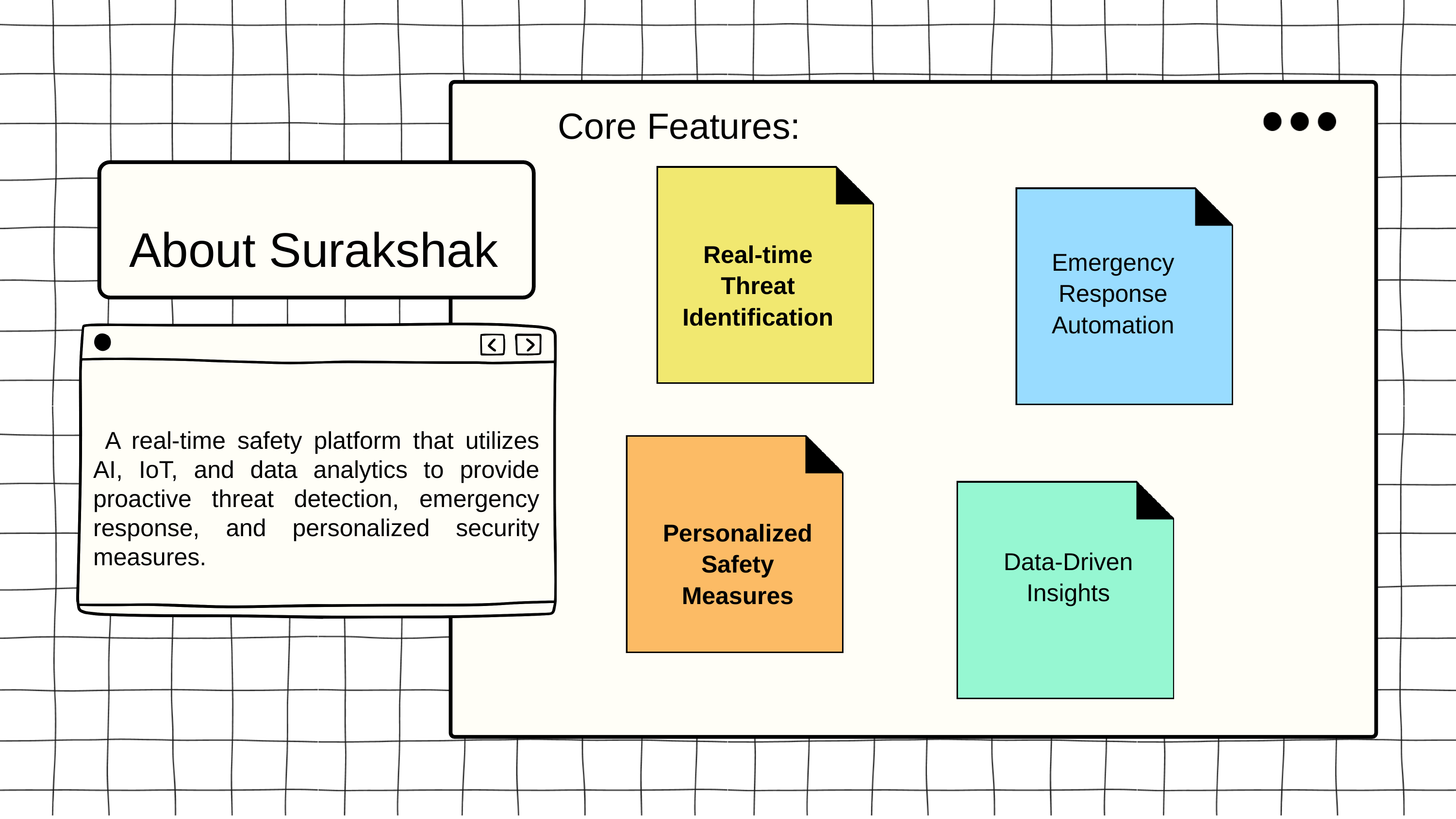

Core Features:

About Surakshak

Real-time Threat Identification
Emergency Response Automation

 A real-time safety platform that utilizes AI, IoT, and data analytics to provide proactive threat detection, emergency response, and personalized security measures.

Personalized Safety Measures
Data-Driven Insights